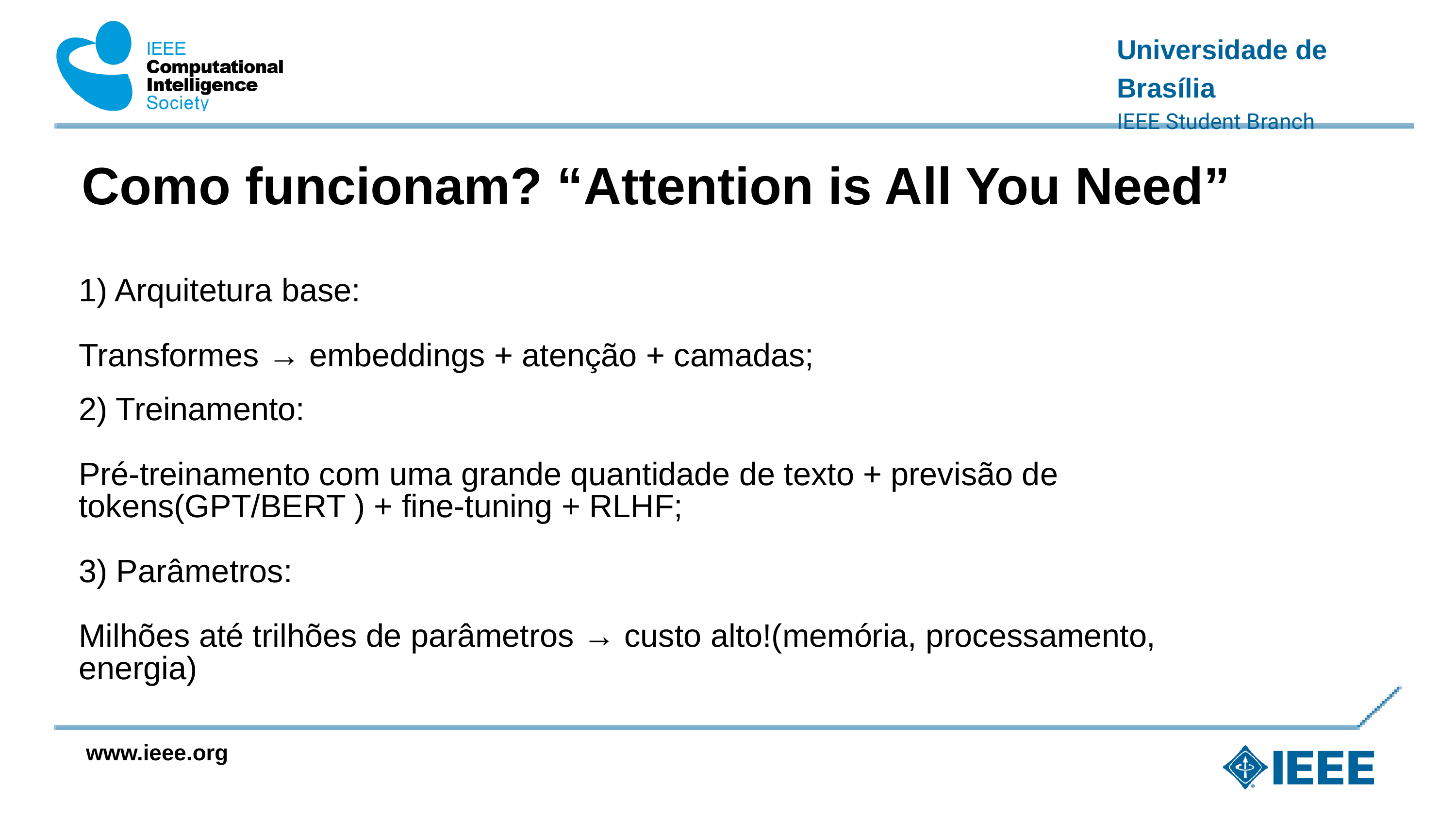

Universidade de Brasília
IEEE Student Branch

Como funcionam? “Attention is All You Need”

1) Arquitetura base:

Transformes → embeddings + atenção + camadas;

2) Treinamento:

Pré-treinamento com uma grande quantidade de texto + previsão de 		       tokens(GPT/BERT ) + fine-tuning + RLHF;

3) Parâmetros:

Milhões até trilhões de parâmetros → custo alto!(memória, processamento,             energia)

www.ieee.org